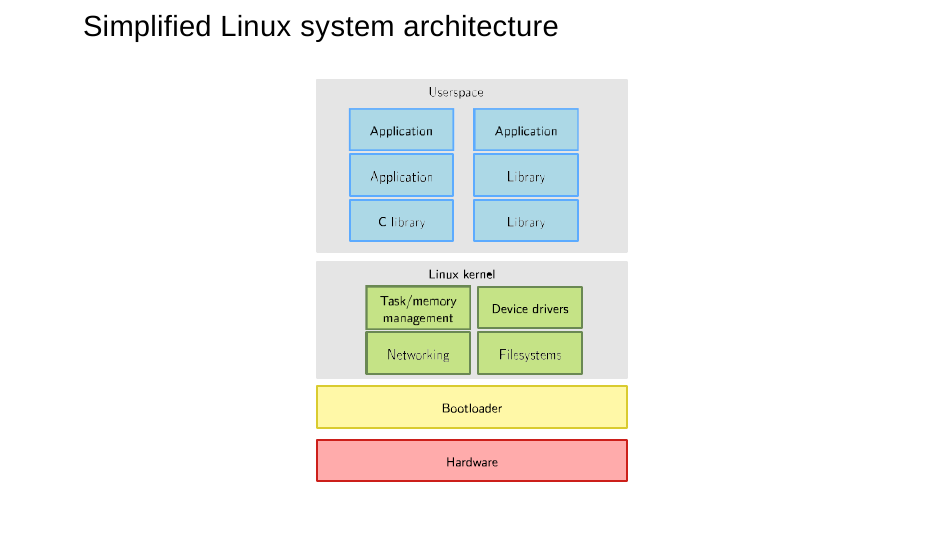

Simplified Linux system architecture

3/300
Remake by Mao Huynh